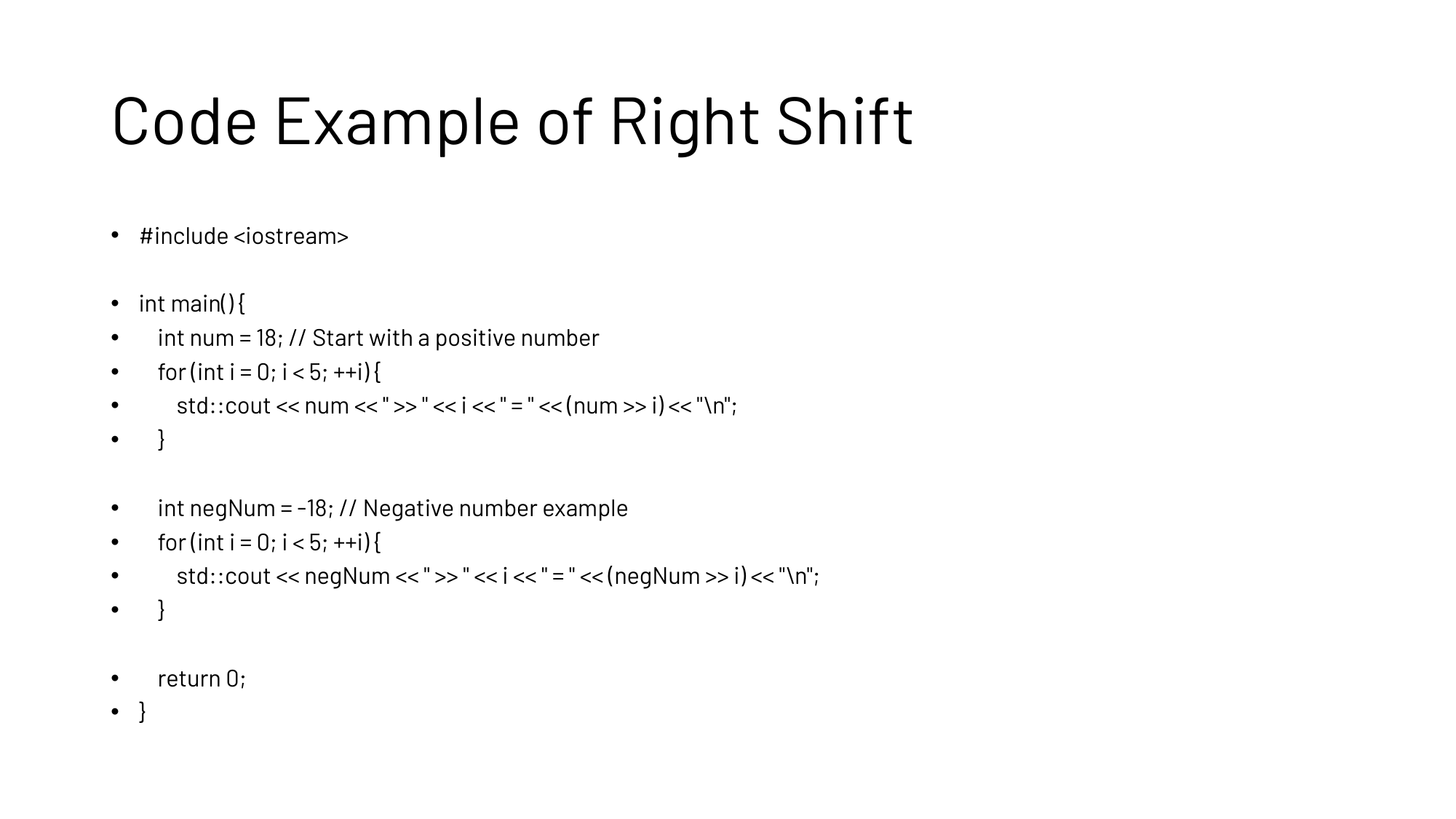

# Code Example of Right Shift
#include <iostream>

int main() {
    int num = 18; // Start with a positive number
    for (int i = 0; i < 5; ++i) {
        std::cout << num << " >> " << i << " = " << (num >> i) << "\n";
    }

    int negNum = -18; // Negative number example
    for (int i = 0; i < 5; ++i) {
        std::cout << negNum << " >> " << i << " = " << (negNum >> i) << "\n";
    }

    return 0;
}